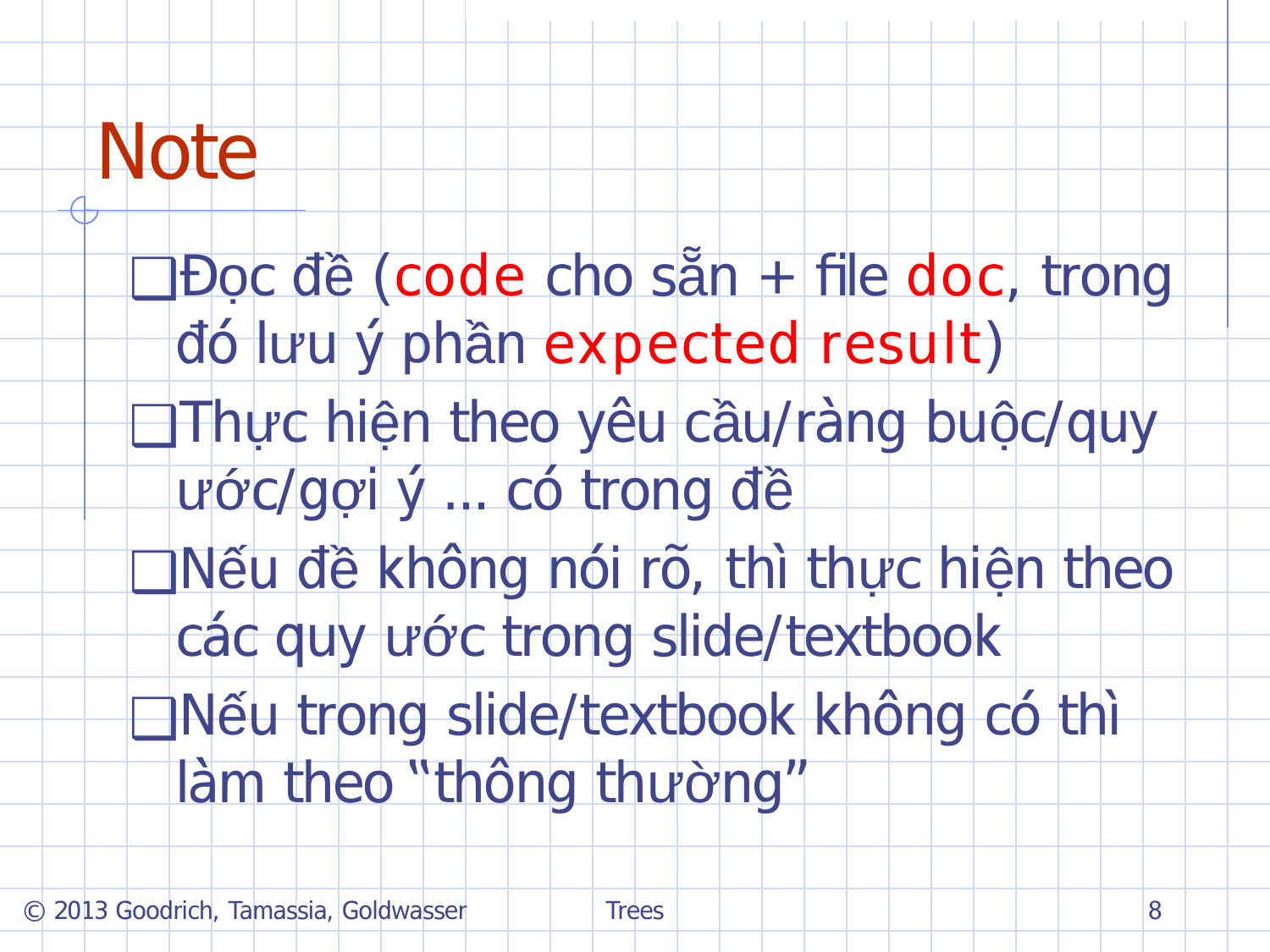

# Note
Đọc đề (code cho sẵn + file doc, trong đó lưu ý phần expected result)
Thực hiện theo yêu cầu/ràng buộc/quy ước/gợi ý … có trong đề
Nếu đề không nói rõ, thì thực hiện theo các quy ước trong slide/textbook
Nếu trong slide/textbook không có thì làm theo “thông thường”
© 2013 Goodrich, Tamassia, Goldwasser
Trees
8